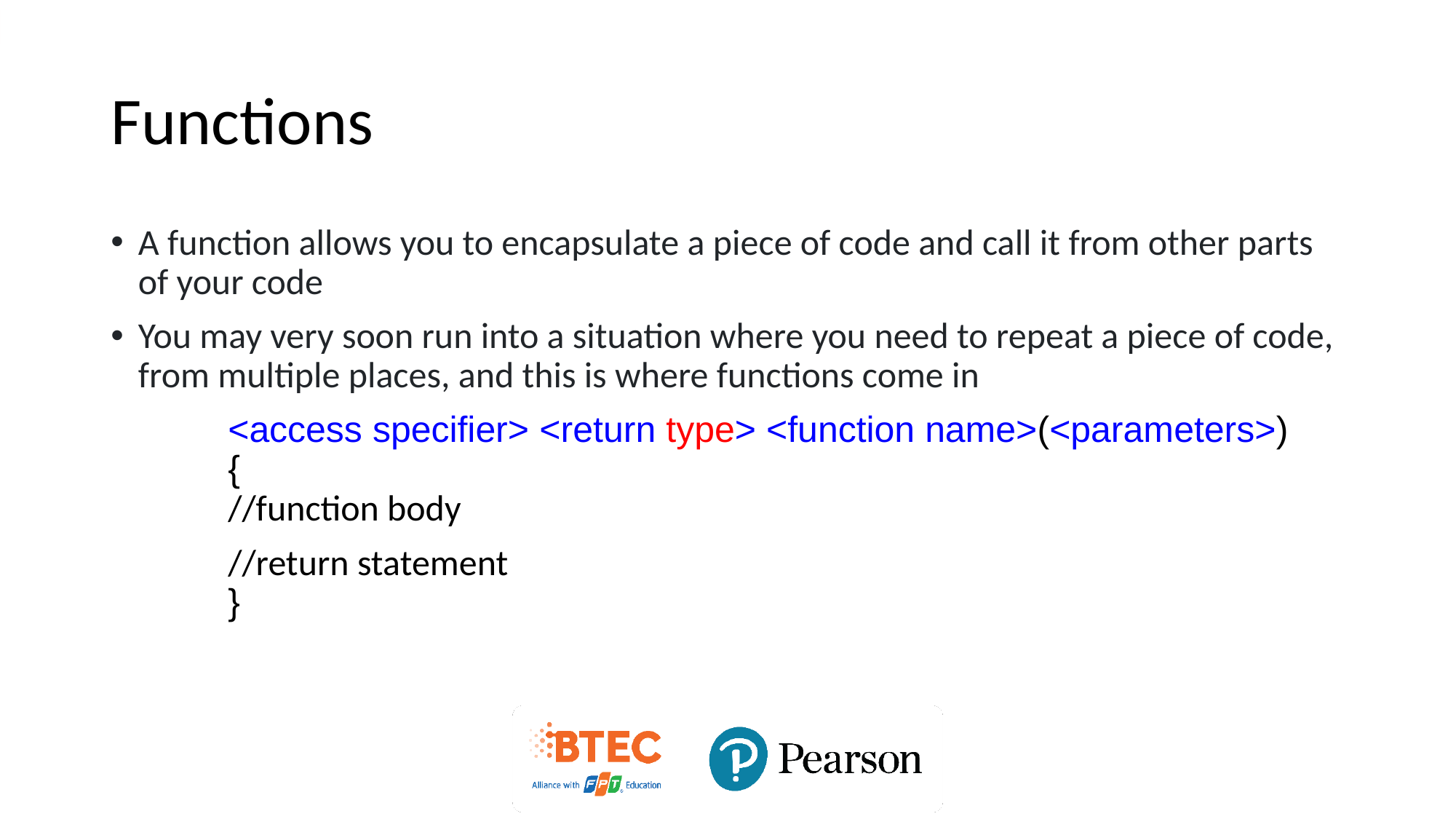

# Functions
A function allows you to encapsulate a piece of code and call it from other parts of your code
You may very soon run into a situation where you need to repeat a piece of code, from multiple places, and this is where functions come in
<access specifier> <return type> <function name>(<parameters>)
{
//function body
//return statement
}